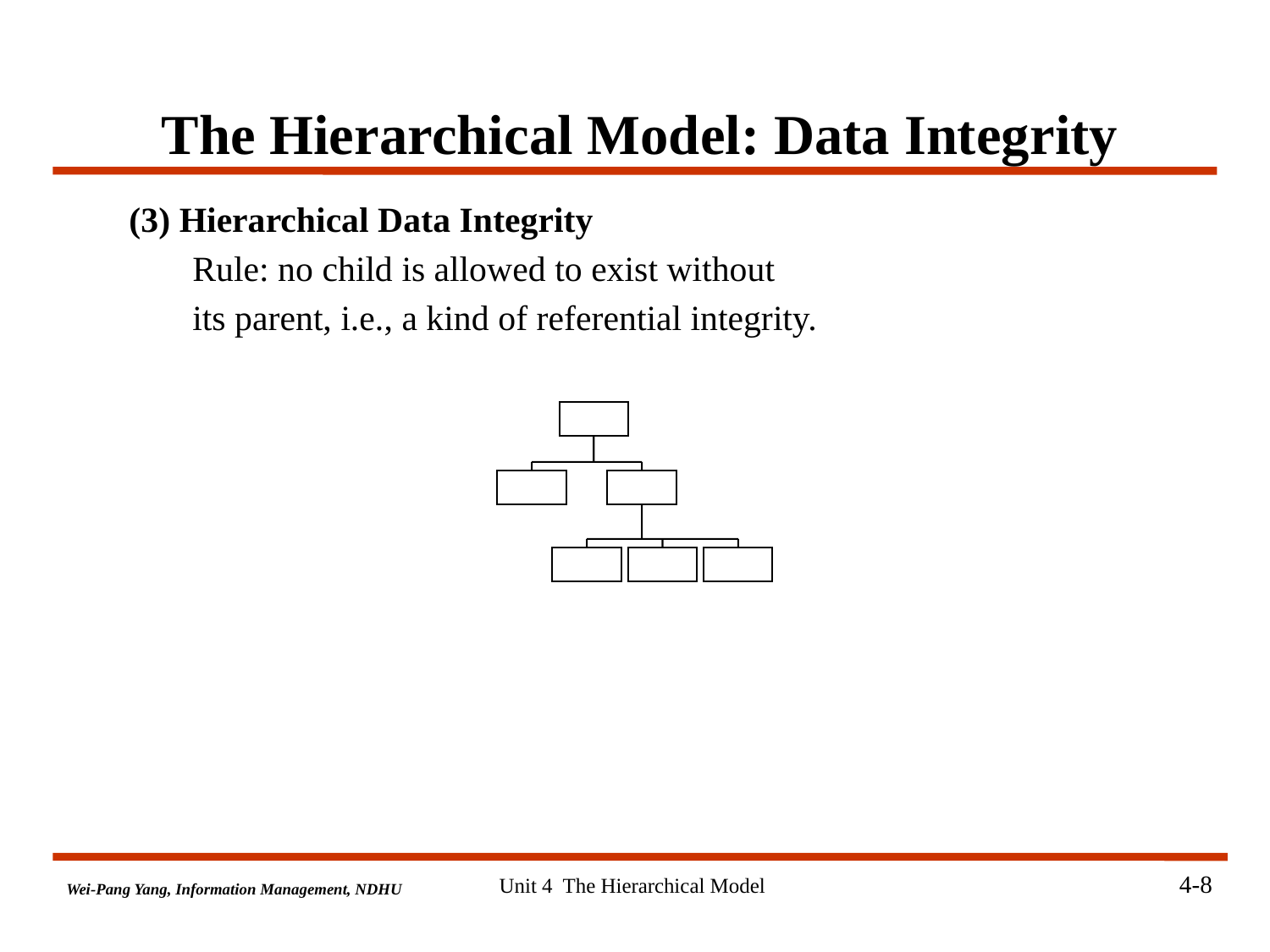

# The Hierarchical Model: Data Integrity
(3) Hierarchical Data Integrity
Rule: no child is allowed to exist without
its parent, i.e., a kind of referential integrity.